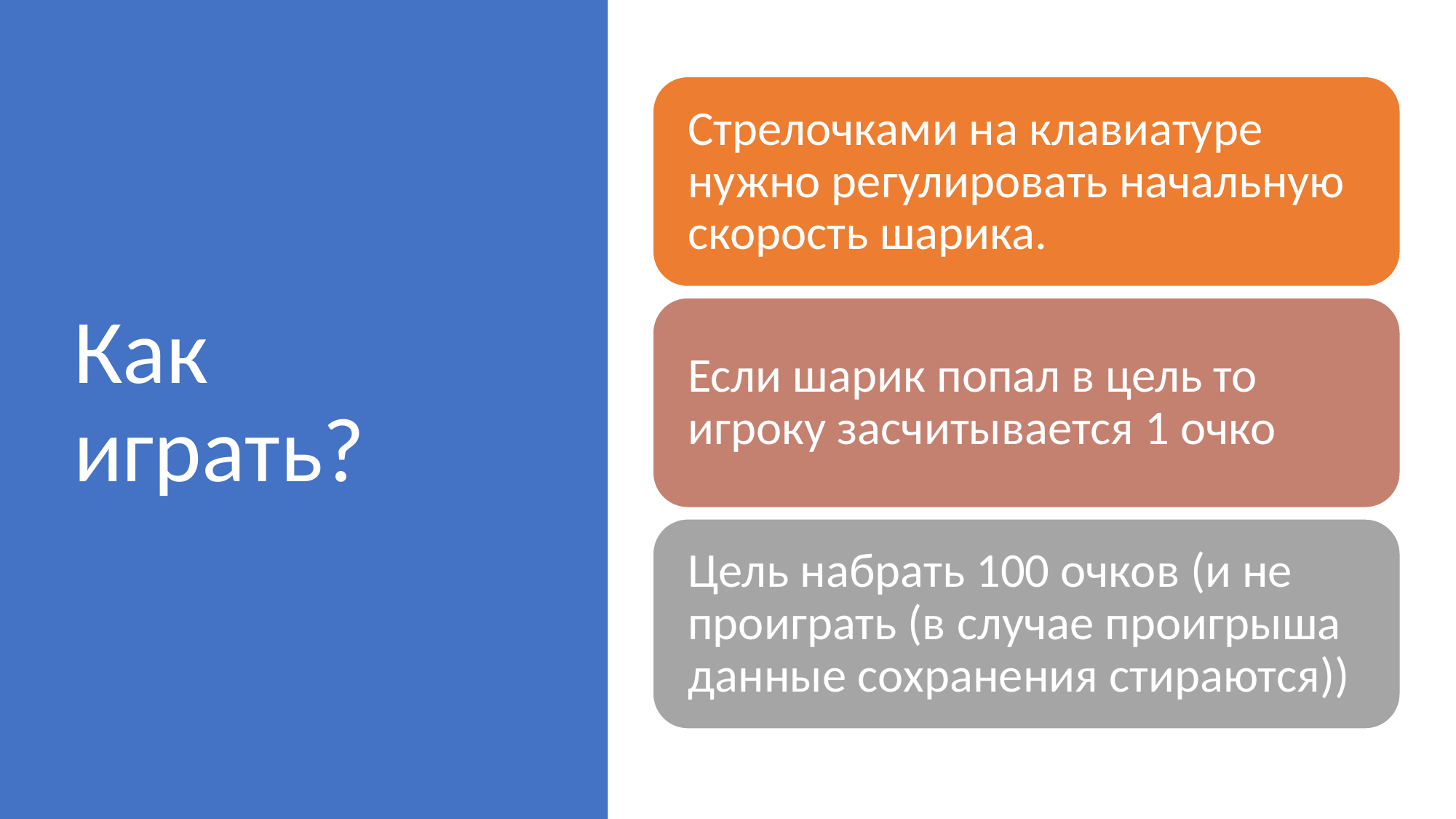

# Как играть?
Стрелочками на клавиатуре нужно регулировать начальную скорость шарика.
Если шарик попал в цель то игроку засчитывается 1 очко
Цель набрать 100 очков (и не проиграть (в случае проигрыша данные сохранения стираются))